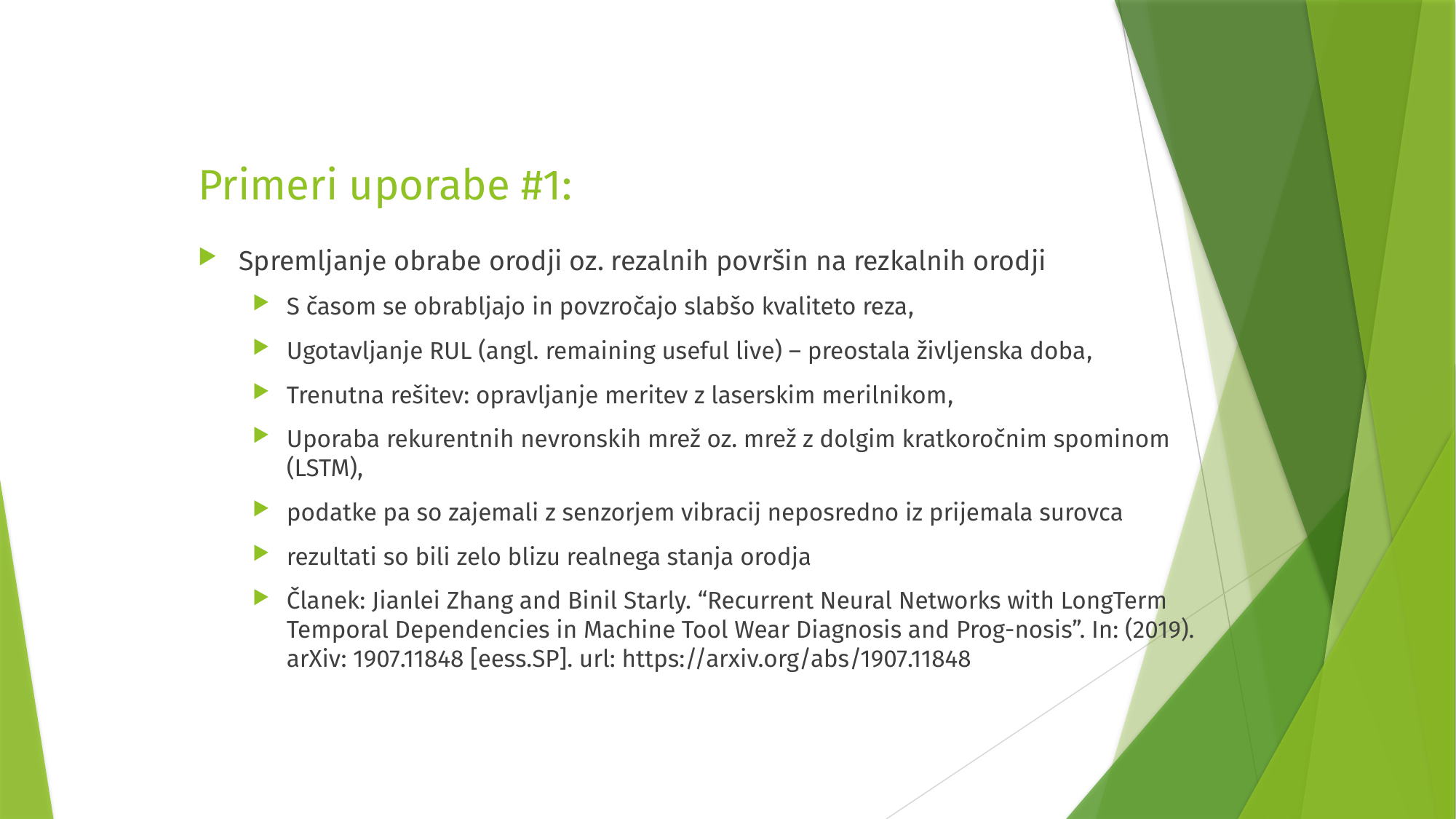

# Primeri uporabe #1:
Spremljanje obrabe orodji oz. rezalnih površin na rezkalnih orodji
S časom se obrabljajo in povzročajo slabšo kvaliteto reza,
Ugotavljanje RUL (angl. remaining useful live) – preostala življenska doba,
Trenutna rešitev: opravljanje meritev z laserskim merilnikom,
Uporaba rekurentnih nevronskih mrež oz. mrež z dolgim kratkoročnim spominom (LSTM),
podatke pa so zajemali z senzorjem vibracij neposredno iz prijemala surovca
rezultati so bili zelo blizu realnega stanja orodja
Članek: Jianlei Zhang and Binil Starly. “Recurrent Neural Networks with LongTerm Temporal Dependencies in Machine Tool Wear Diagnosis and Prog-nosis”. In: (2019). arXiv: 1907.11848 [eess.SP]. url: https://arxiv.org/abs/1907.11848